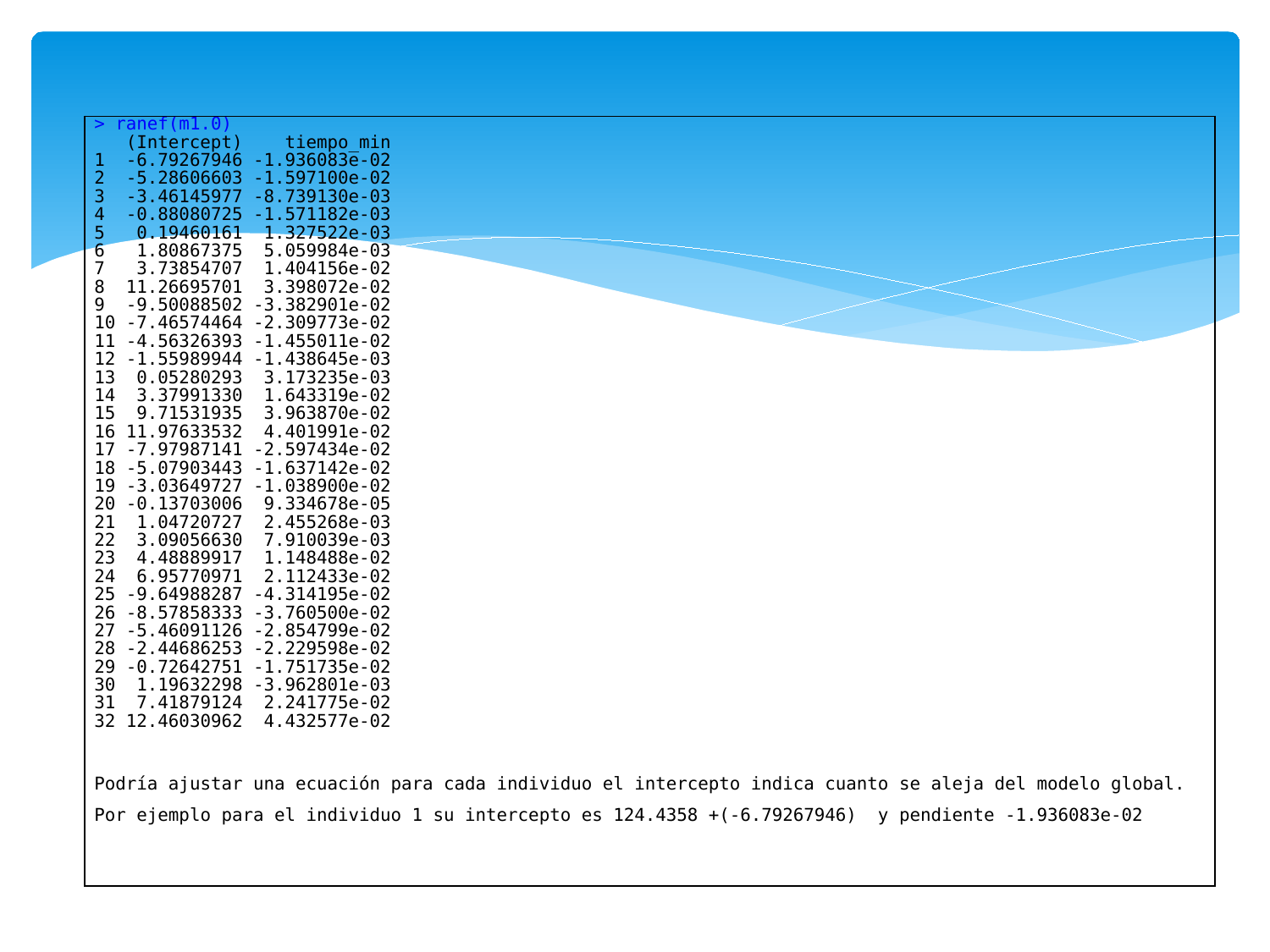

| > ranef(m1.0) (Intercept) tiempo\_min 1 -6.79267946 -1.936083e-02 2 -5.28606603 -1.597100e-02 3 -3.46145977 -8.739130e-03 4 -0.88080725 -1.571182e-03 5 0.19460161 1.327522e-03 6 1.80867375 5.059984e-03 7 3.73854707 1.404156e-02 8 11.26695701 3.398072e-02 9 -9.50088502 -3.382901e-02 10 -7.46574464 -2.309773e-02 11 -4.56326393 -1.455011e-02 12 -1.55989944 -1.438645e-03 13 0.05280293 3.173235e-03 14 3.37991330 1.643319e-02 15 9.71531935 3.963870e-02 16 11.97633532 4.401991e-02 17 -7.97987141 -2.597434e-02 18 -5.07903443 -1.637142e-02 19 -3.03649727 -1.038900e-02 20 -0.13703006 9.334678e-05 21 1.04720727 2.455268e-03 22 3.09056630 7.910039e-03 23 4.48889917 1.148488e-02 24 6.95770971 2.112433e-02 25 -9.64988287 -4.314195e-02 26 -8.57858333 -3.760500e-02 27 -5.46091126 -2.854799e-02 28 -2.44686253 -2.229598e-02 29 -0.72642751 -1.751735e-02 30 1.19632298 -3.962801e-03 31 7.41879124 2.241775e-02 32 12.46030962 4.432577e-02   Podría ajustar una ecuación para cada individuo el intercepto indica cuanto se aleja del modelo global. Por ejemplo para el individuo 1 su intercepto es 124.4358 +(-6.79267946) y pendiente -1.936083e-02 |
| --- |